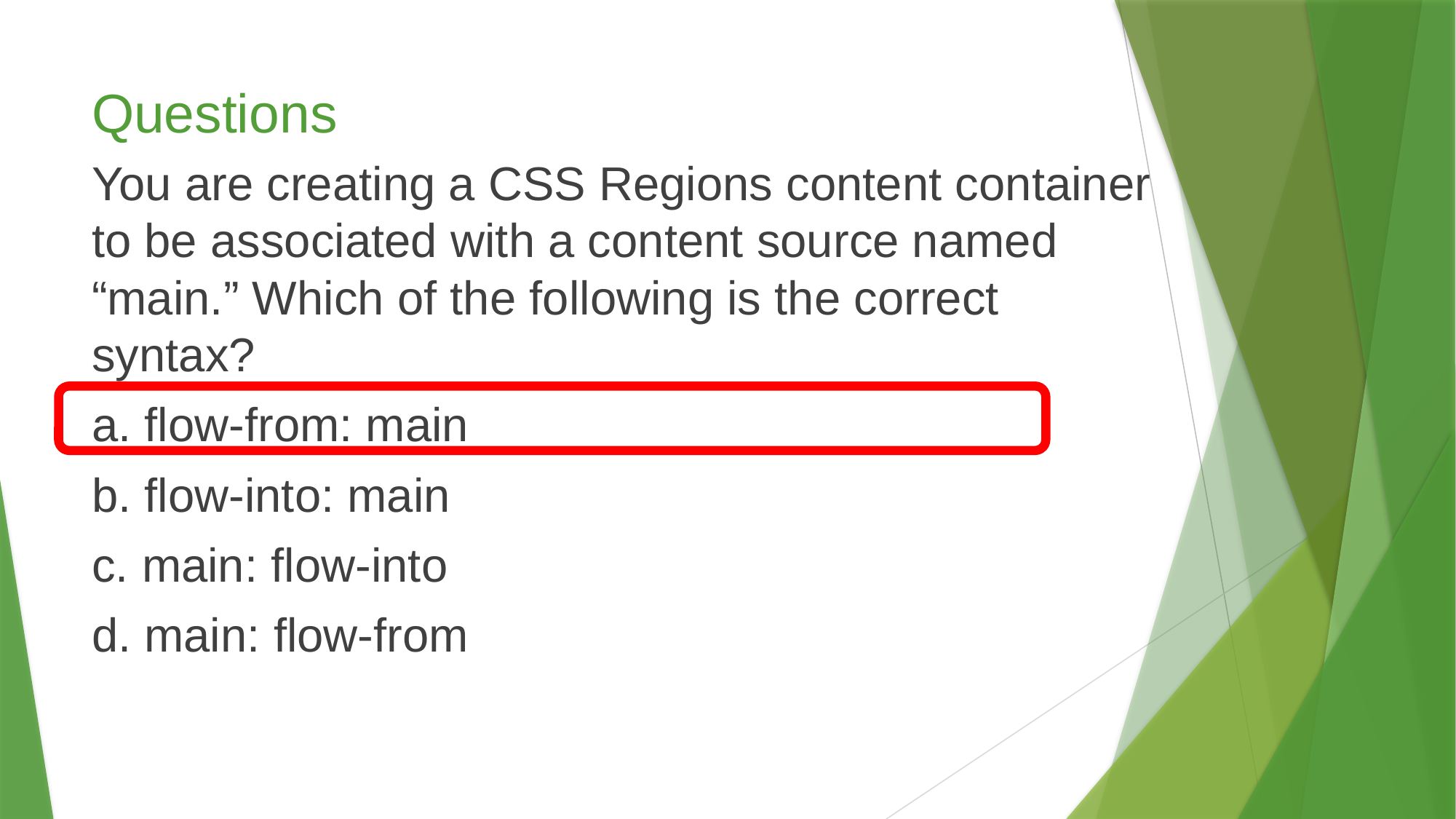

# Questions
You are creating a CSS Regions content container to be associated with a content source named “main.” Which of the following is the correct syntax?
a. flow-from: main
b. flow-into: main
c. main: flow-into
d. main: flow-from